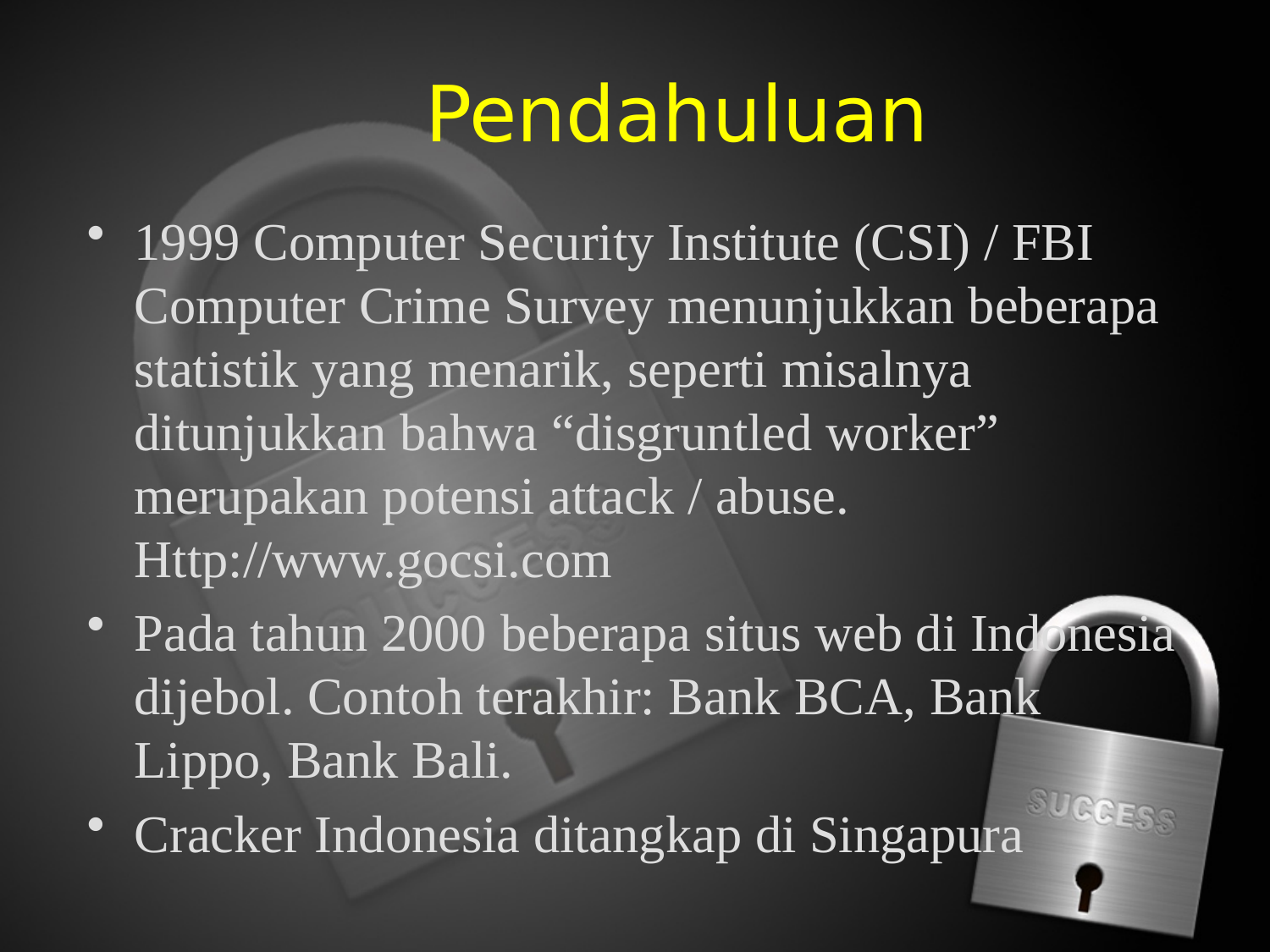

# Pendahuluan
1999 Computer Security Institute (CSI) / FBI Computer Crime Survey menunjukkan beberapa statistik yang menarik, seperti misalnya ditunjukkan bahwa “disgruntled worker” merupakan potensi attack / abuse. Http://www.gocsi.com
Pada tahun 2000 beberapa situs web di Indonesia dijebol. Contoh terakhir: Bank BCA, Bank Lippo, Bank Bali.
Cracker Indonesia ditangkap di Singapura